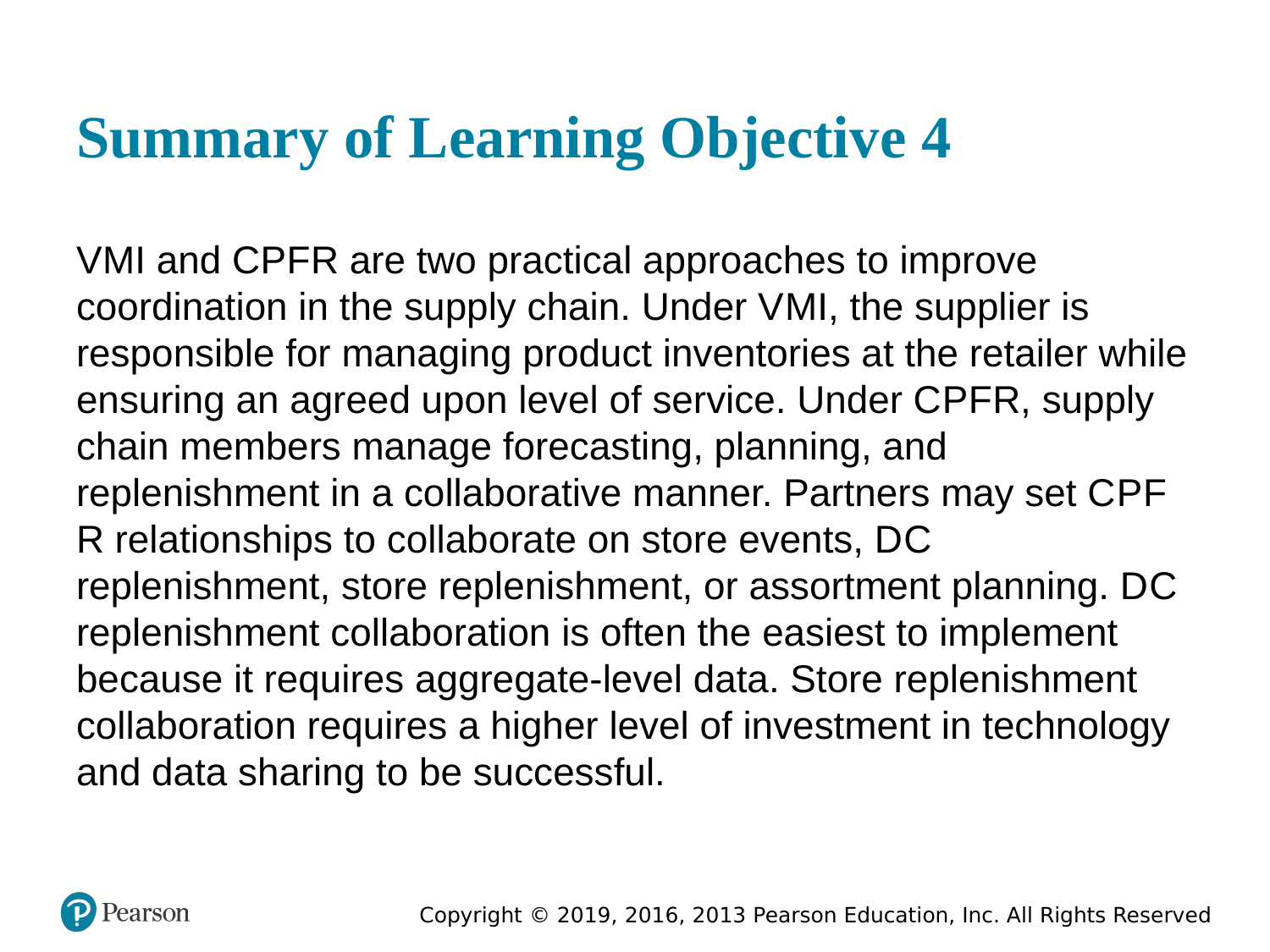

# Summary of Learning Objective 4
V M I and C P F R are two practical approaches to improve coordination in the supply chain. Under V M I, the supplier is responsible for managing product inventories at the retailer while ensuring an agreed upon level of service. Under C P F R, supply chain members manage forecasting, planning, and replenishment in a collaborative manner. Partners may set C P F R relationships to collaborate on store events, D C replenishment, store replenishment, or assortment planning. D C replenishment collaboration is often the easiest to implement because it requires aggregate-level data. Store replenishment collaboration requires a higher level of investment in technology and data sharing to be successful.